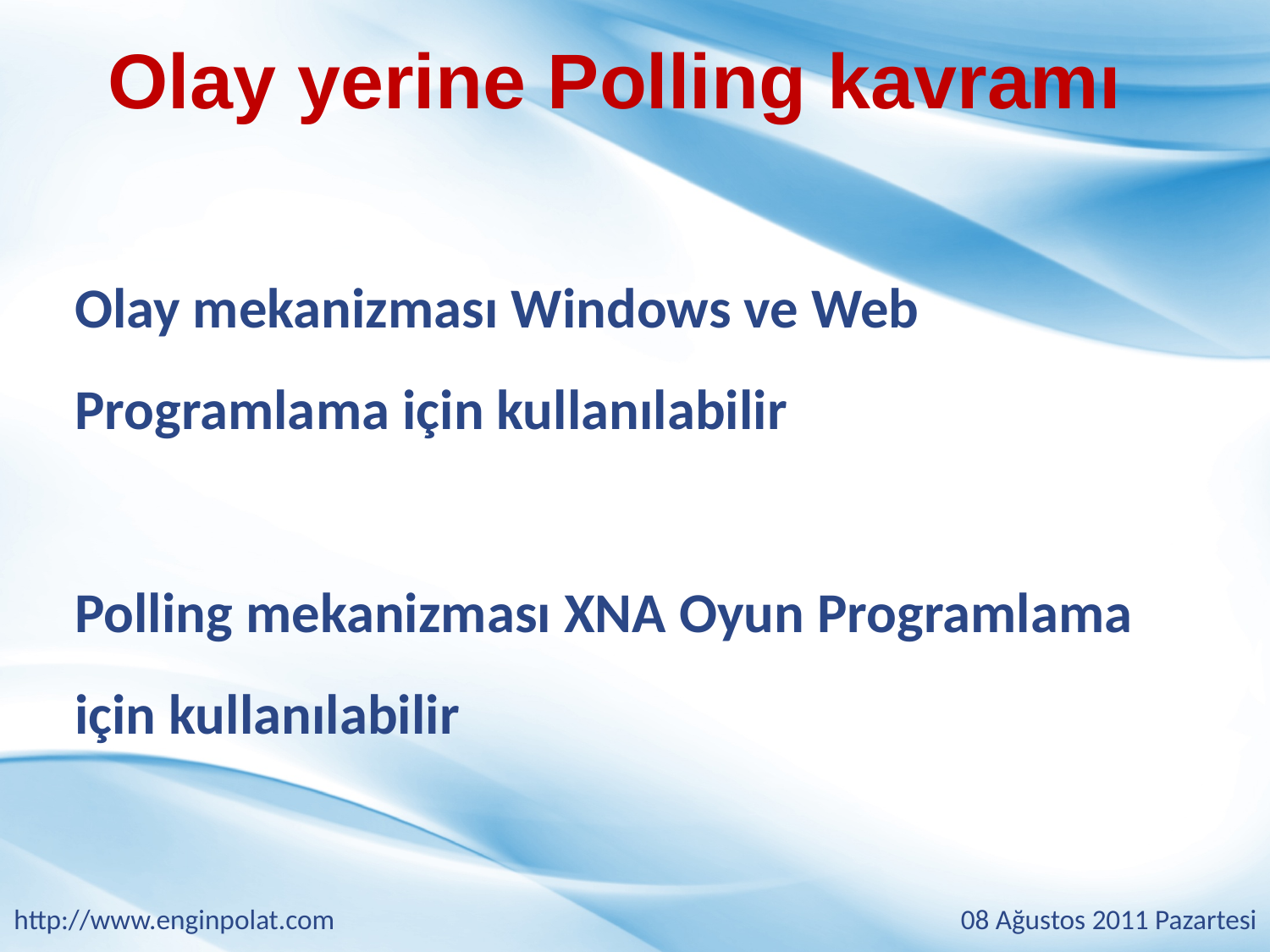

Olay yerine Polling kavramı
Olay mekanizması Windows ve Web Programlama için kullanılabilir

Polling mekanizması XNA Oyun Programlama için kullanılabilir